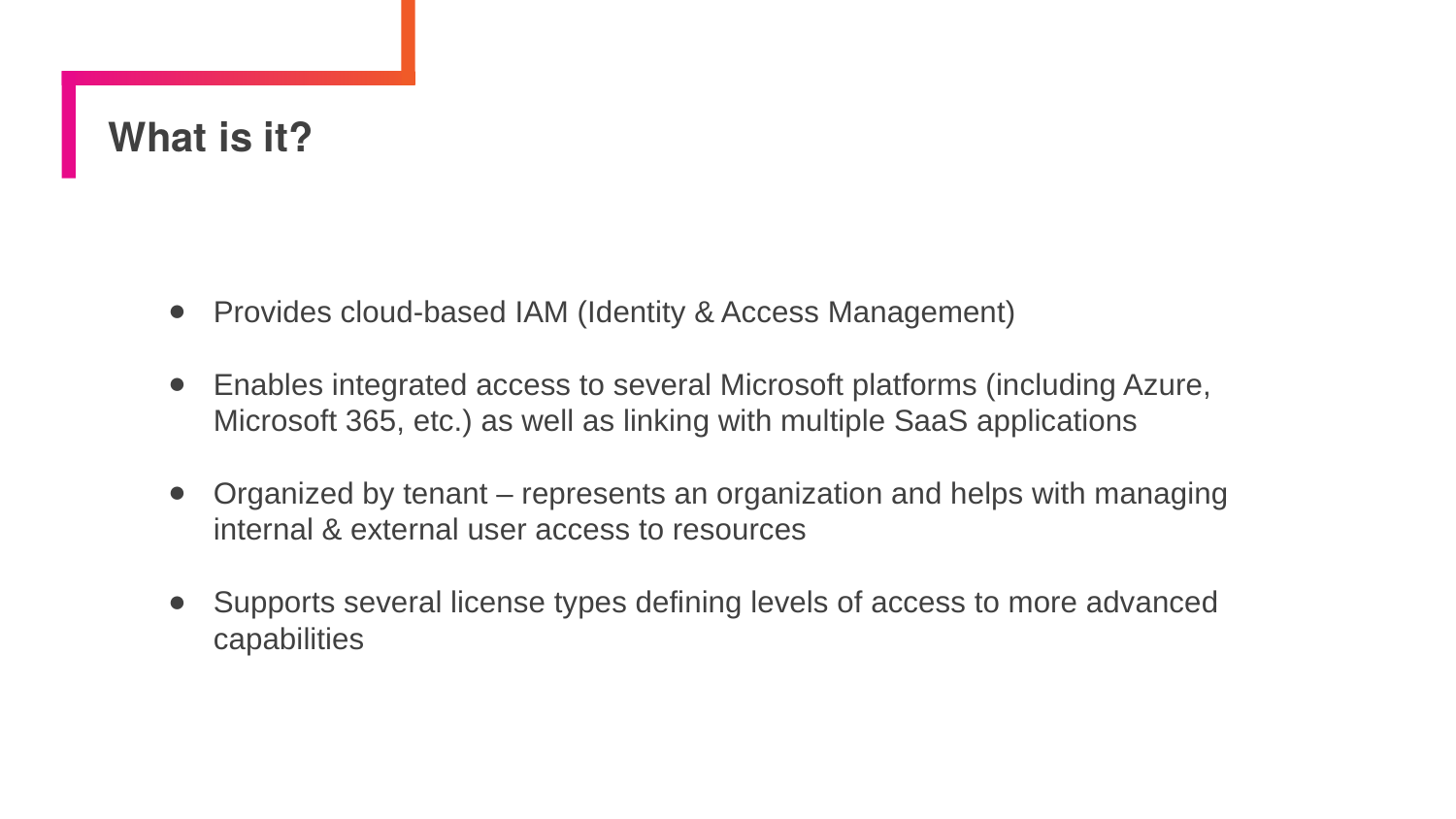

# What is it?
Provides cloud-based IAM (Identity & Access Management)

Enables integrated access to several Microsoft platforms (including Azure, Microsoft 365, etc.) as well as linking with multiple SaaS applications

Organized by tenant – represents an organization and helps with managing internal & external user access to resources

Supports several license types defining levels of access to more advanced capabilities

20